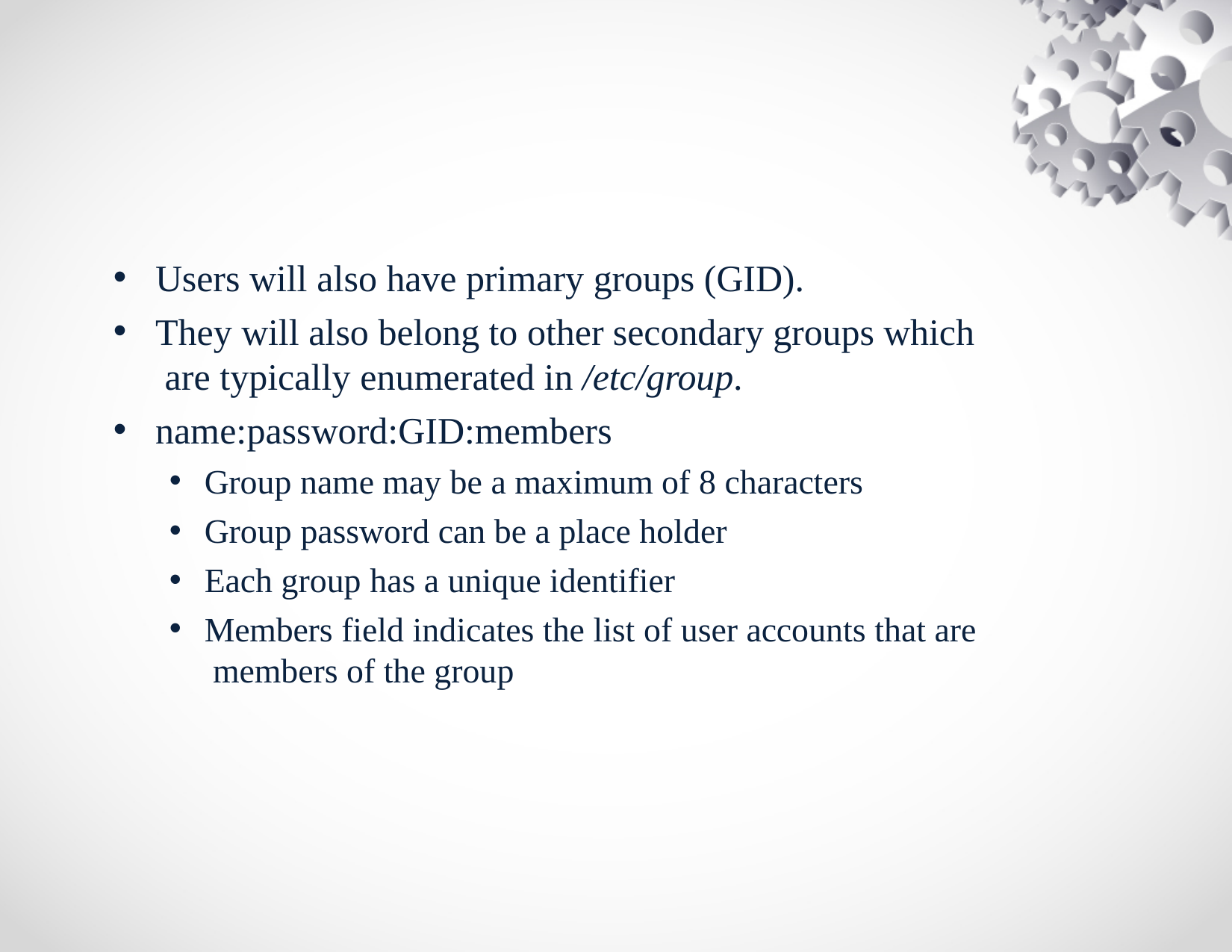

Users will also have primary groups (GID).
They will also belong to other secondary groups which  are typically enumerated in /etc/group.
name:password:GID:members
Group name may be a maximum of 8 characters
Group password can be a place holder
Each group has a unique identifier
Members field indicates the list of user accounts that are  members of the group